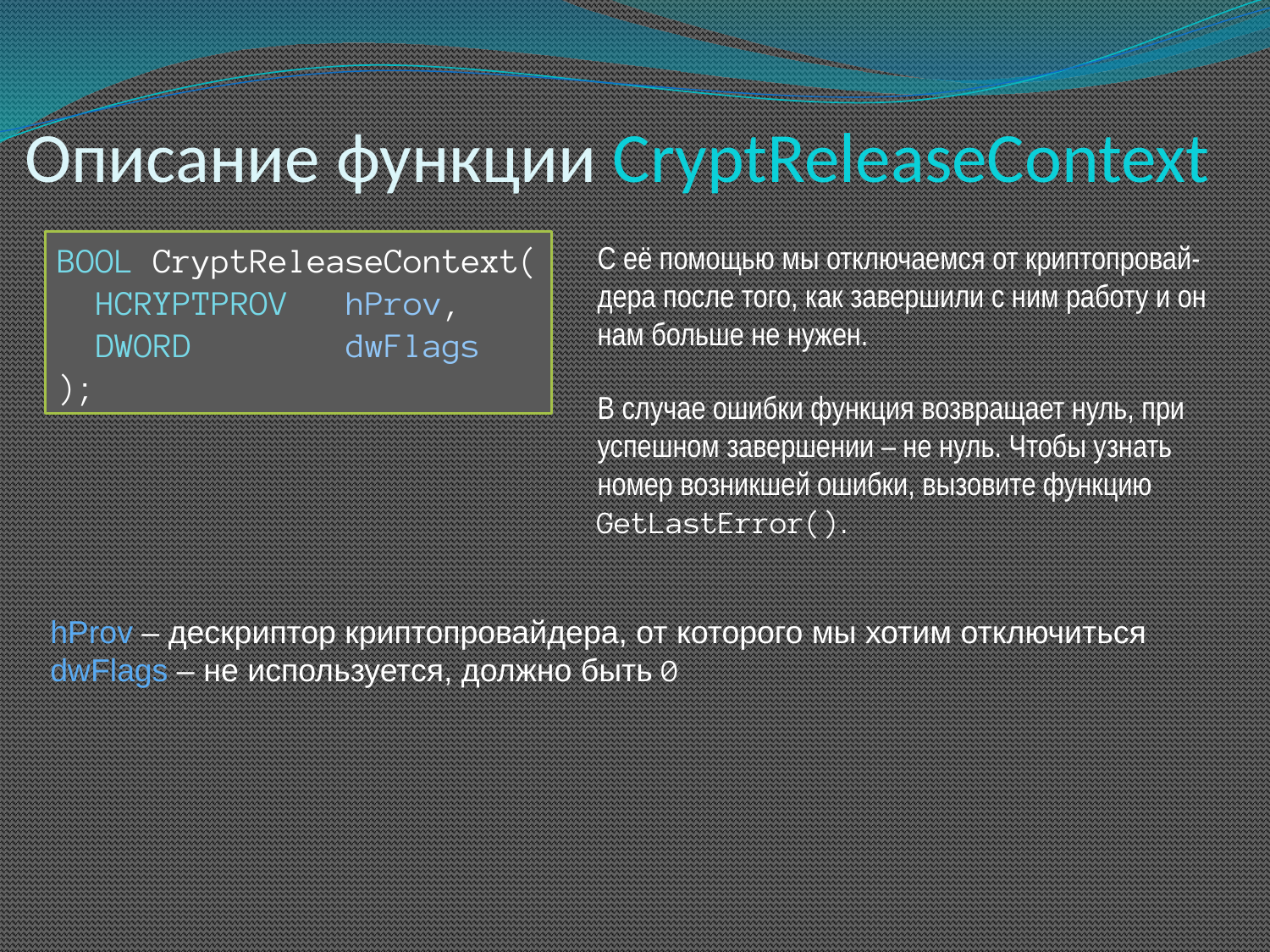

# Описание функции CryptReleaseContext
BOOL CryptReleaseContext(
  HCRYPTPROV   hProv,
  DWORD        dwFlags
);
С её помощью мы отключаемся от криптопровай-дера после того, как завершили с ним работу и он нам больше не нужен.
В случае ошибки функция возвращает нуль, при успешном завершении – не нуль. Чтобы узнать номер возникшей ошибки, вызовите функцию GetLastError().
hProv – дескриптор криптопровайдера, от которого мы хотим отключиться
dwFlags – не используется, должно быть 0